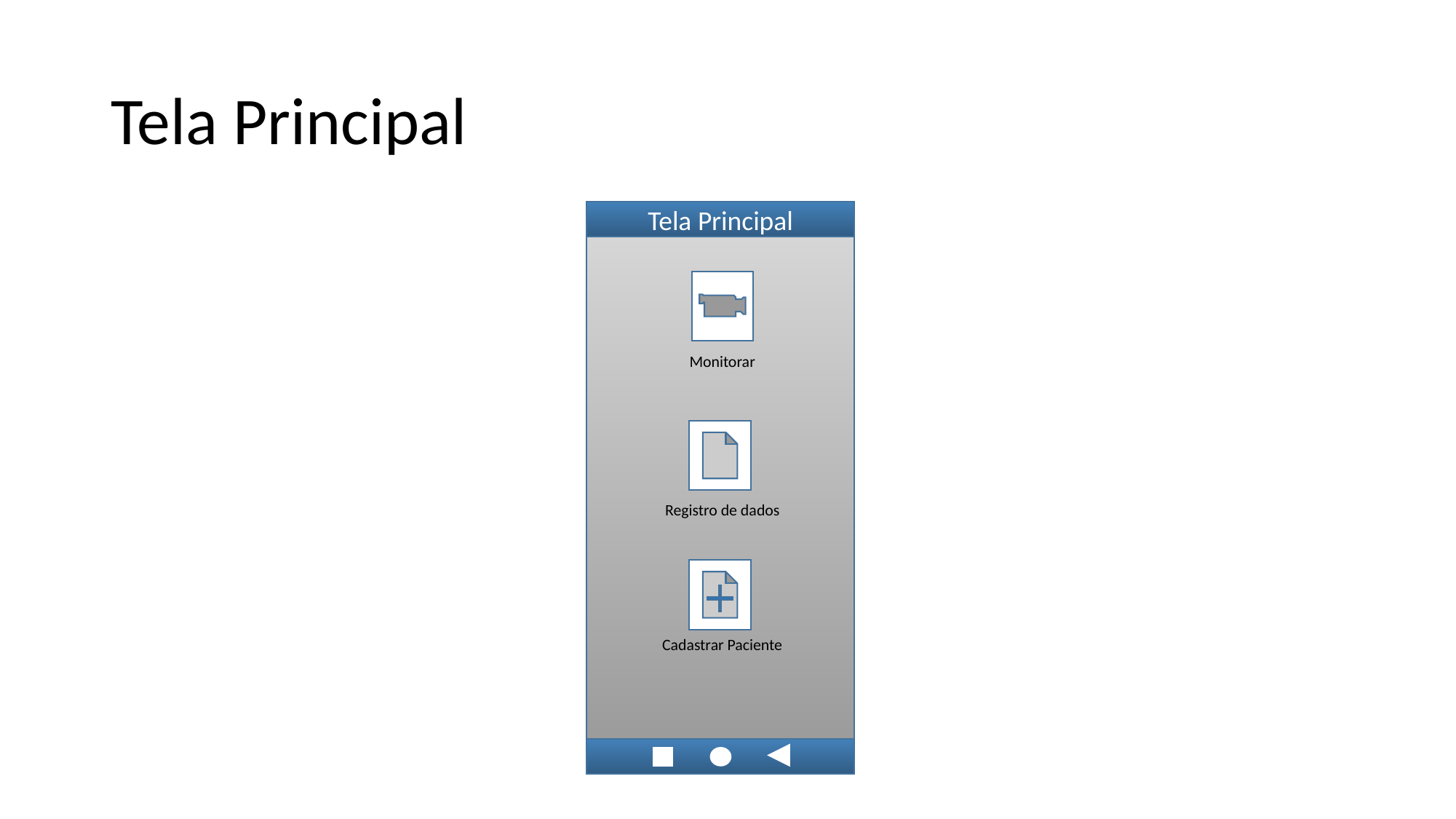

# Tela Principal
Tela Principal

Monitorar

Registro de dados

Cadastrar Paciente